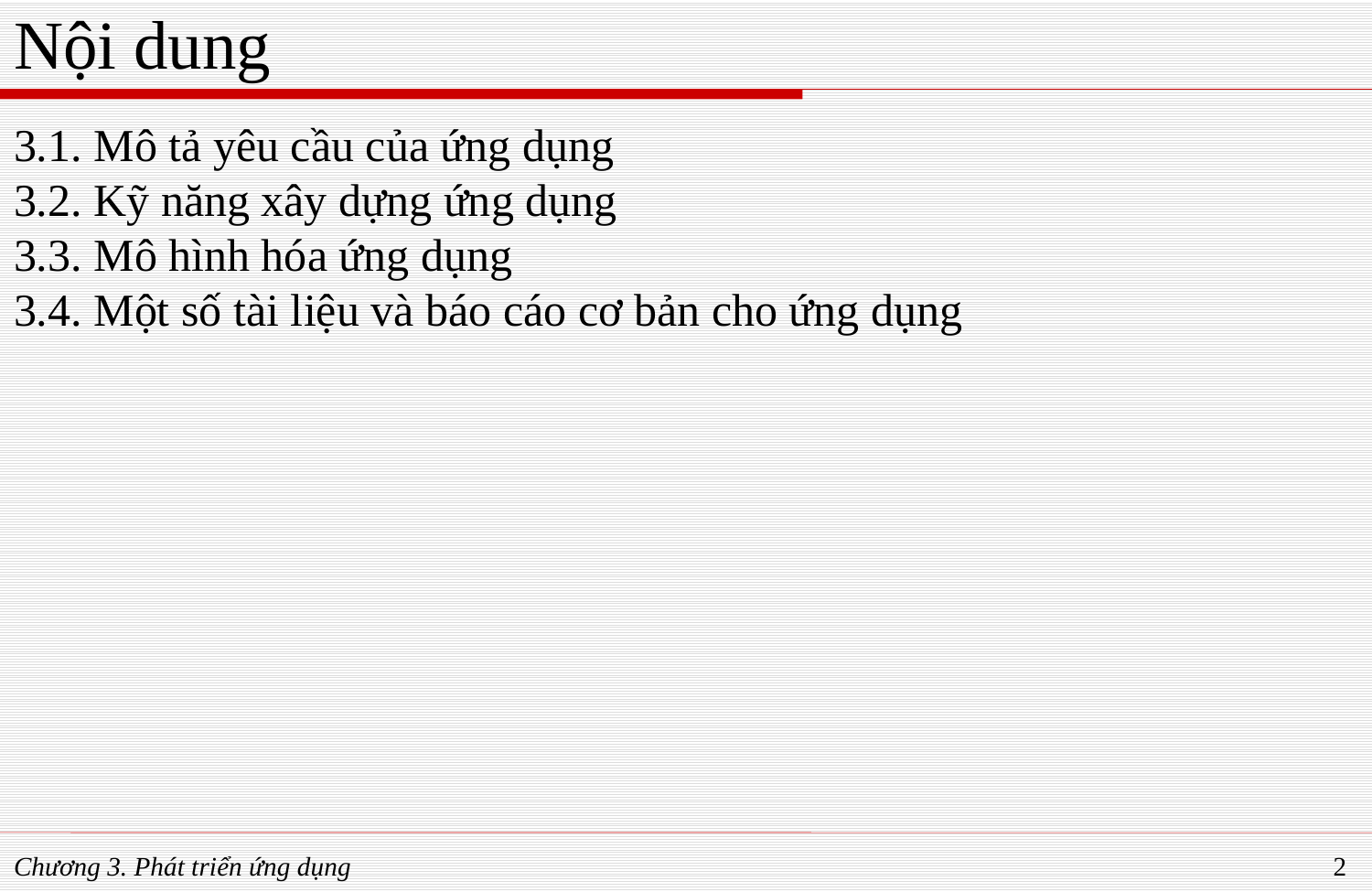

# Nội dung
3.1. Mô tả yêu cầu của ứng dụng
3.2. Kỹ năng xây dựng ứng dụng
3.3. Mô hình hóa ứng dụng
3.4. Một số tài liệu và báo cáo cơ bản cho ứng dụng
Chương 3. Phát triển ứng dụng
2